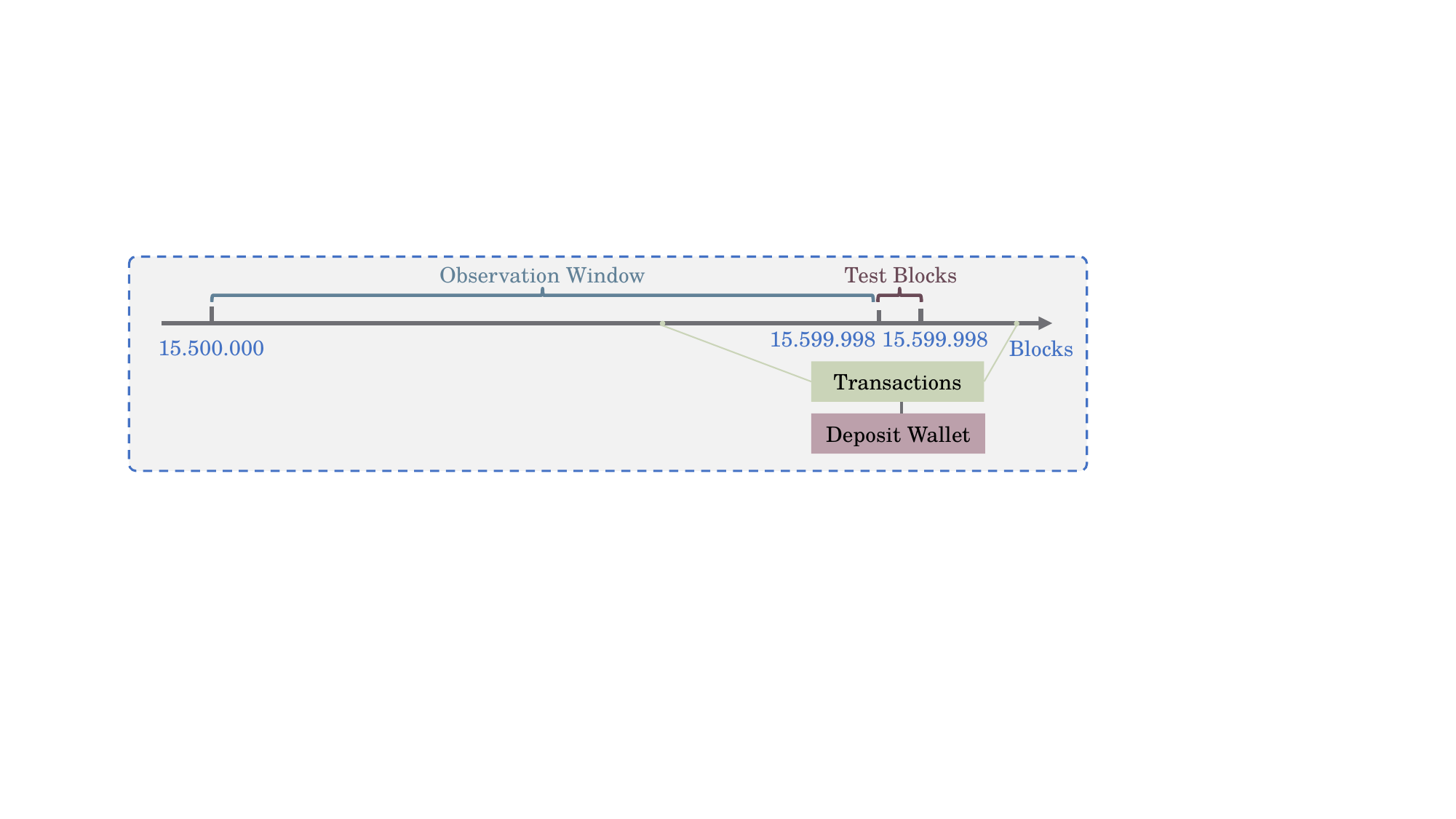

Test Blocks
Observation Window

15.599.998 15.599.998

15.500.000
Blocks
Transactions
Deposit Wallet